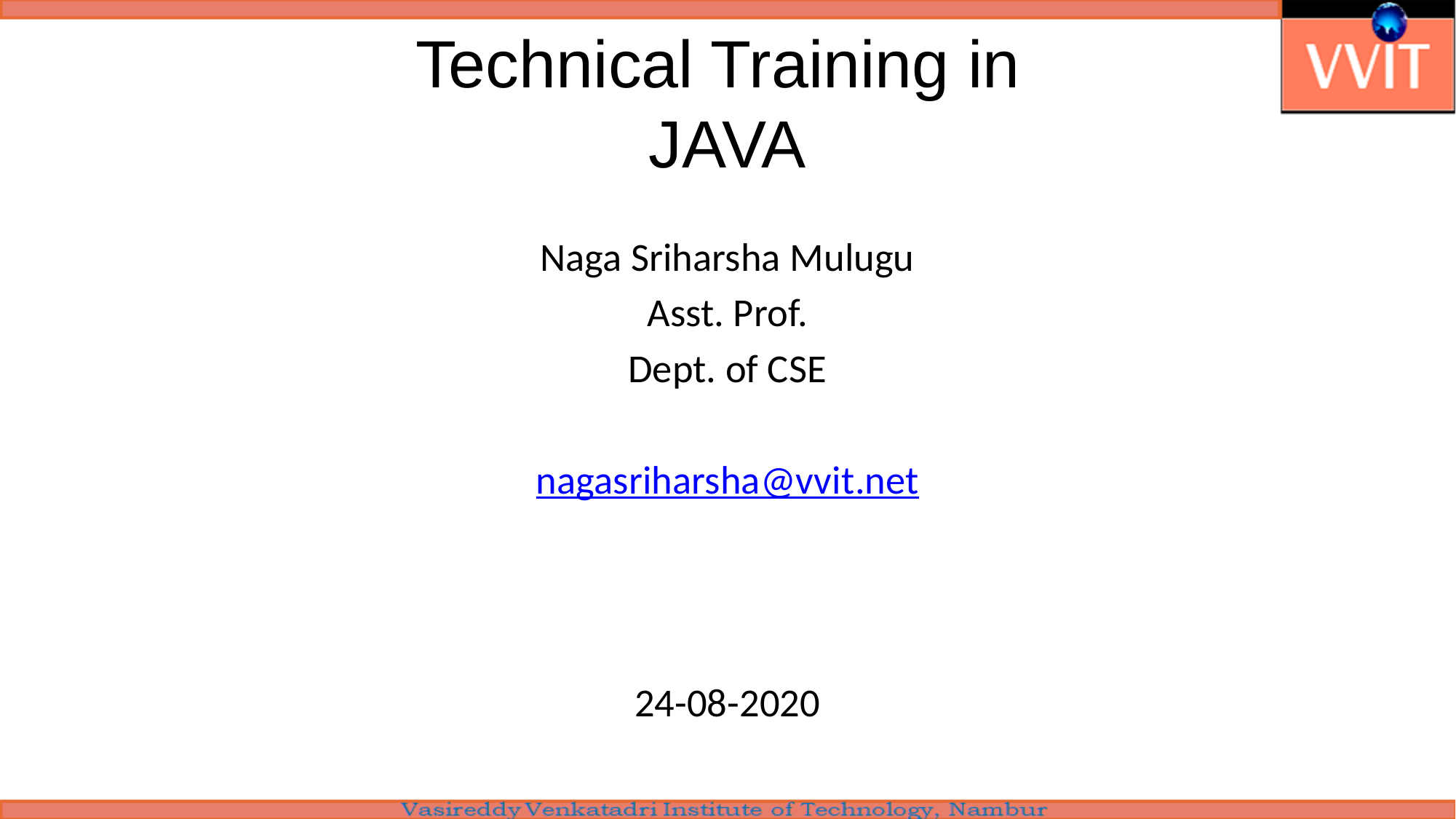

Technical Training in
JAVA

Naga Sriharsha Mulugu
Asst. Prof.
Dept. of CSE

nagasriharsha@vvit.net

24-08-2020